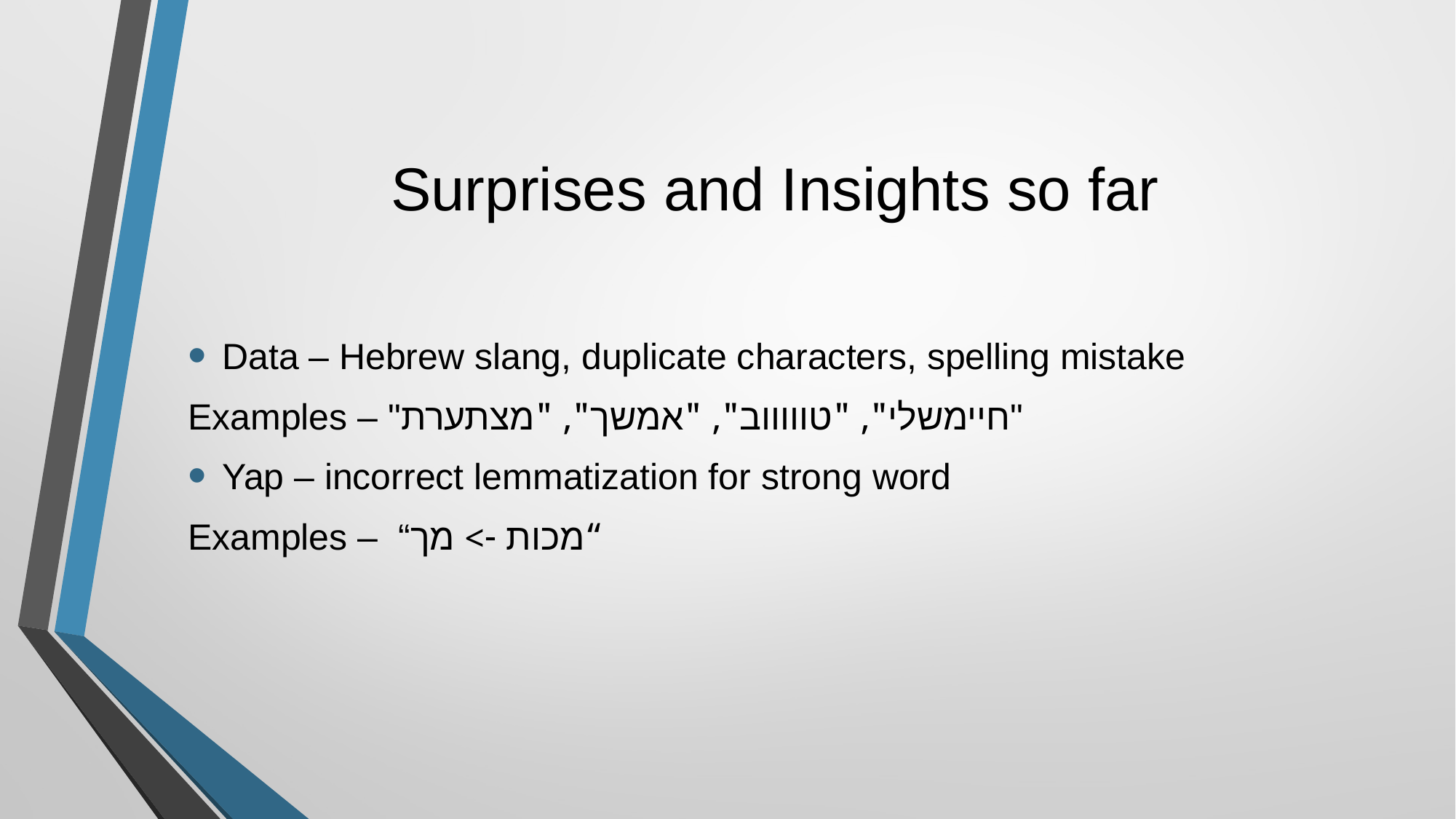

# Surprises and Insights so far
Data – Hebrew slang, duplicate characters, spelling mistake
Examples – "חיימשלי", "טוווווב", "אמשך", "מצתערת"
Yap – incorrect lemmatization for strong word
Examples –  “מכות -> מך“